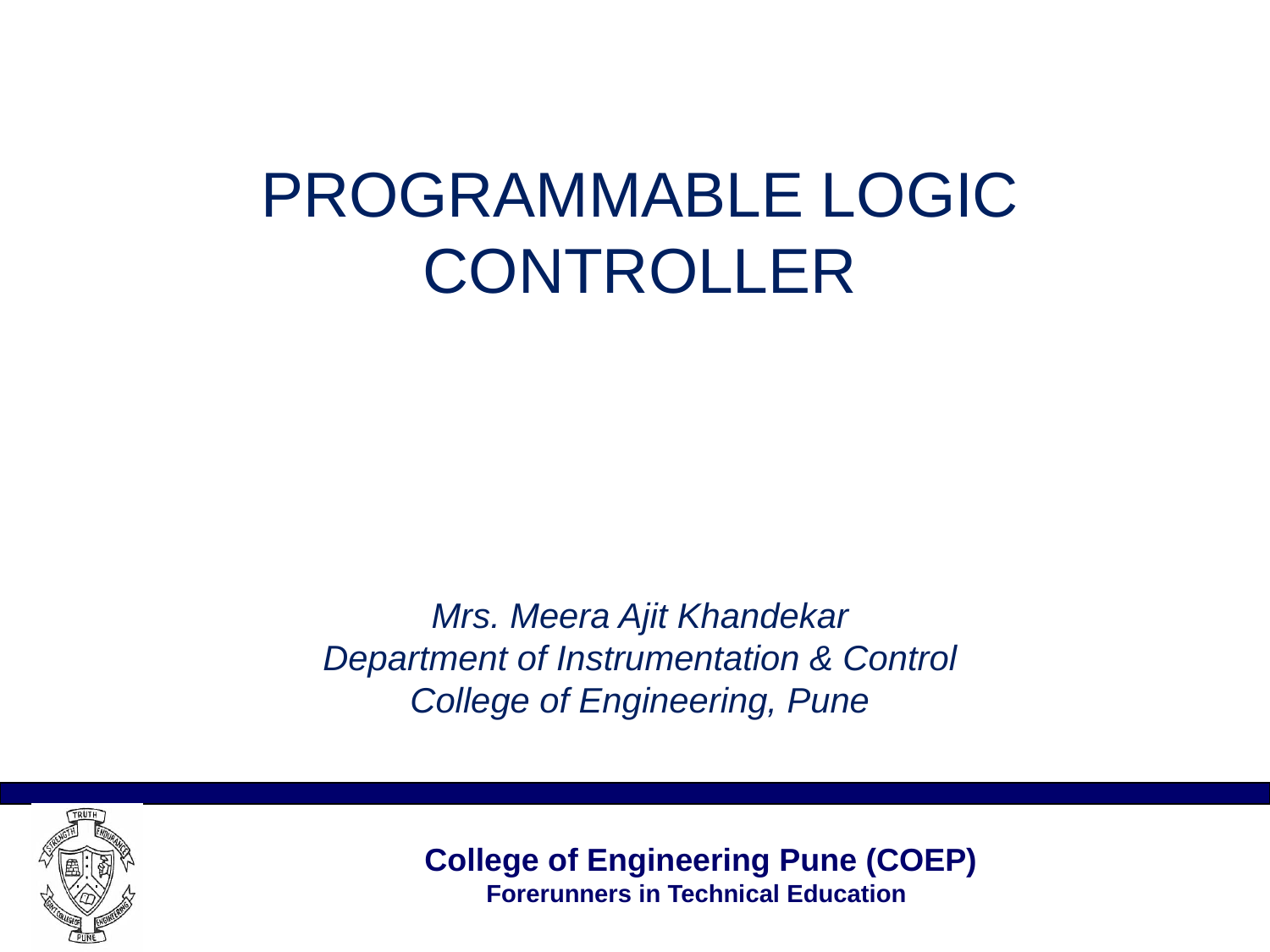

# Programmable Logic Controller Mrs. Meera Ajit Khandekar Department of Instrumentation & Control College of Engineering, Pune